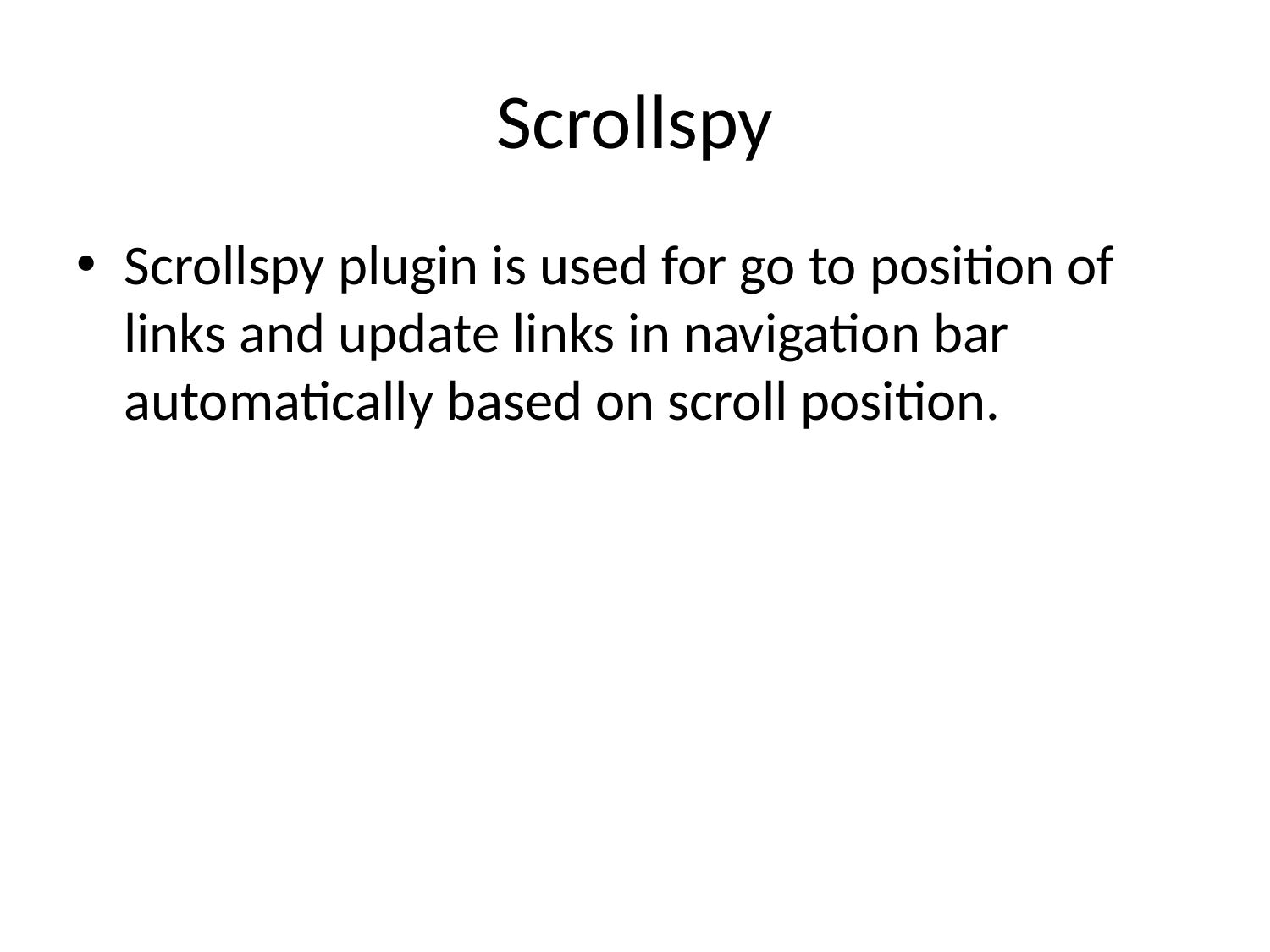

# Scrollspy
Scrollspy plugin is used for go to position of links and update links in navigation bar automatically based on scroll position.